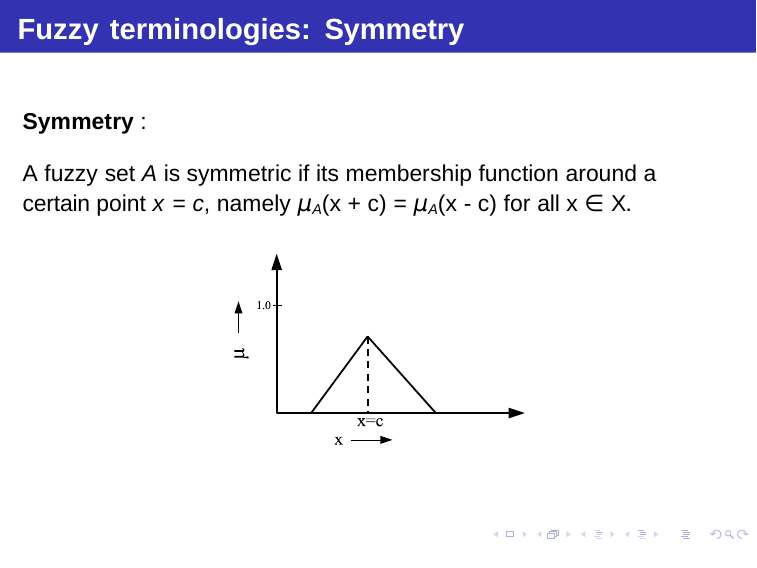

# Fuzzy terminologies: Symmetry
Symmetry :
A fuzzy set A is symmetric if its membership function around a certain point x = c, namely µA(x + c) = µA(x - c) for all x ∈ X.

Debasis Samanta (IIT Kharagpur)
Soft Computing Applications
07.01.2015
31 / 69